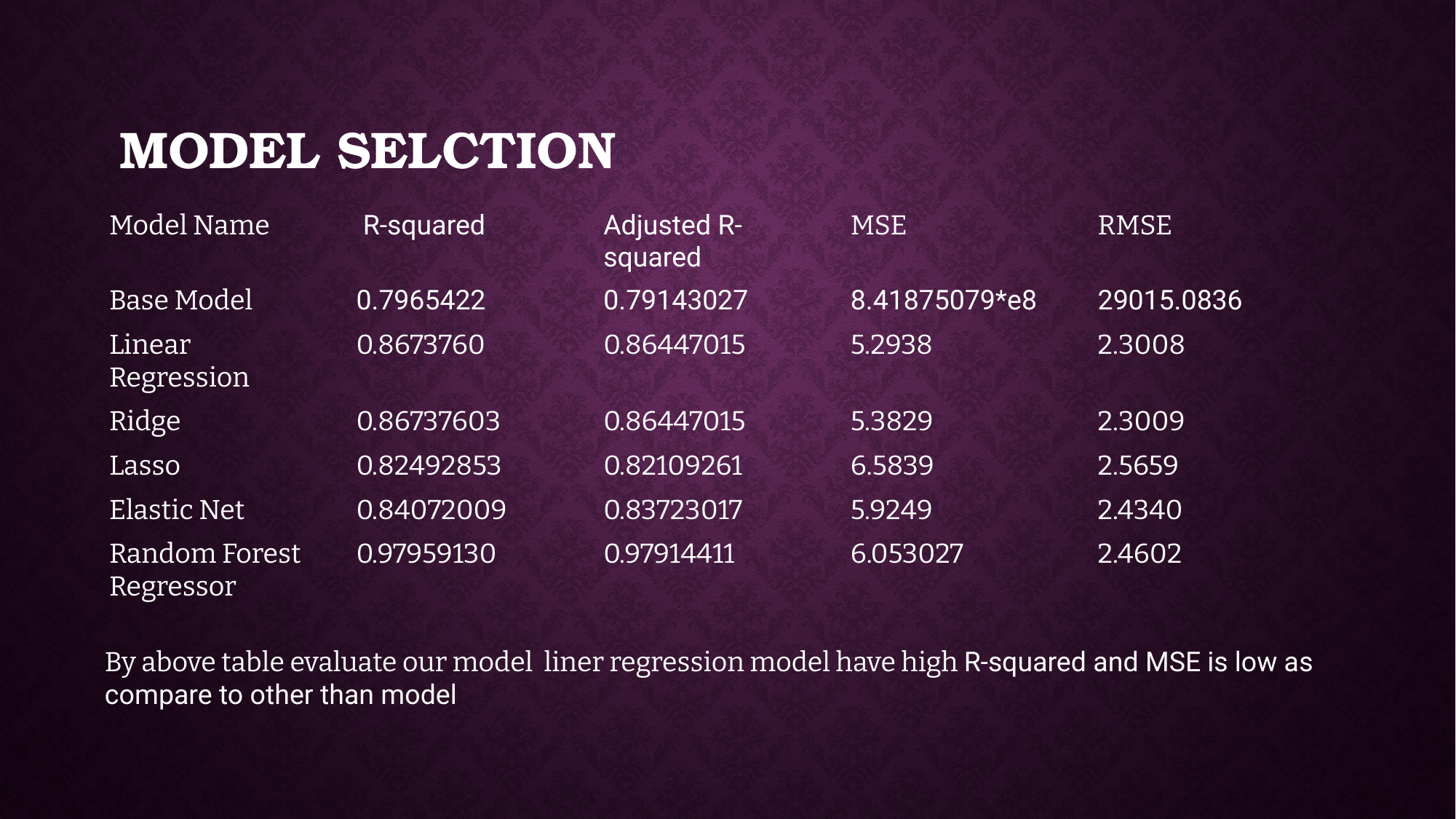

# MODEL SELCTION
| Model Name | R-squared | Adjusted R-squared | MSE | RMSE |
| --- | --- | --- | --- | --- |
| Base Model | 0.7965422 | 0.79143027 | 8.41875079\*e8 | 29015.0836 |
| Linear Regression | 0.8673760 | 0.86447015 | 5.2938 | 2.3008 |
| Ridge | 0.86737603 | 0.86447015 | 5.3829 | 2.3009 |
| Lasso | 0.82492853 | 0.82109261 | 6.5839 | 2.5659 |
| Elastic Net | 0.84072009 | 0.83723017 | 5.9249 | 2.4340 |
| Random Forest Regressor | 0.97959130 | 0.97914411 | 6.053027 | 2.4602 |
By above table evaluate our model  liner regression model have high R-squared and MSE is low as compare to other than model